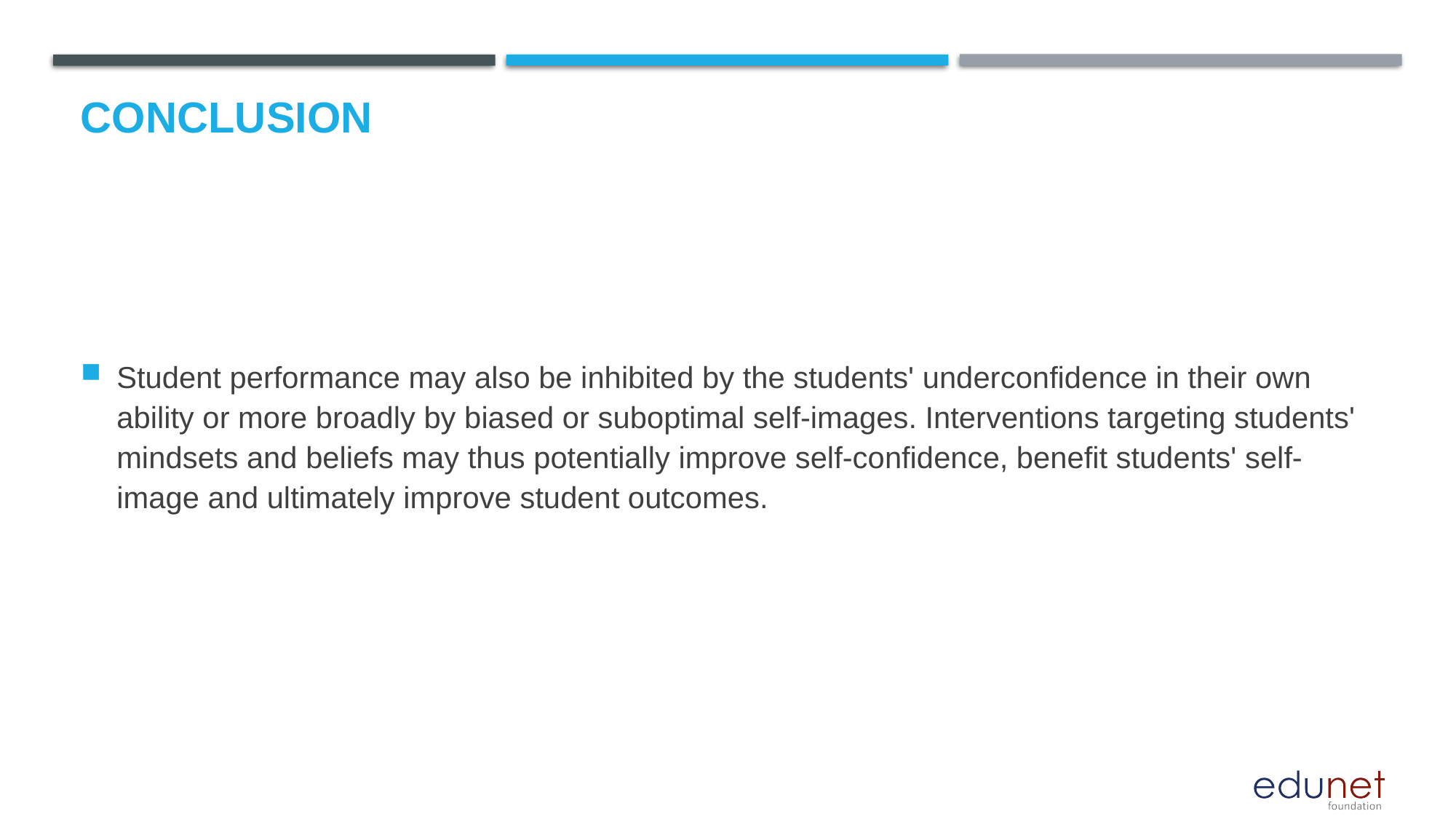

# Conclusion
Student performance may also be inhibited by the students' underconfidence in their own ability or more broadly by biased or suboptimal self-images. Interventions targeting students' mindsets and beliefs may thus potentially improve self-confidence, benefit students' self-image and ultimately improve student outcomes.